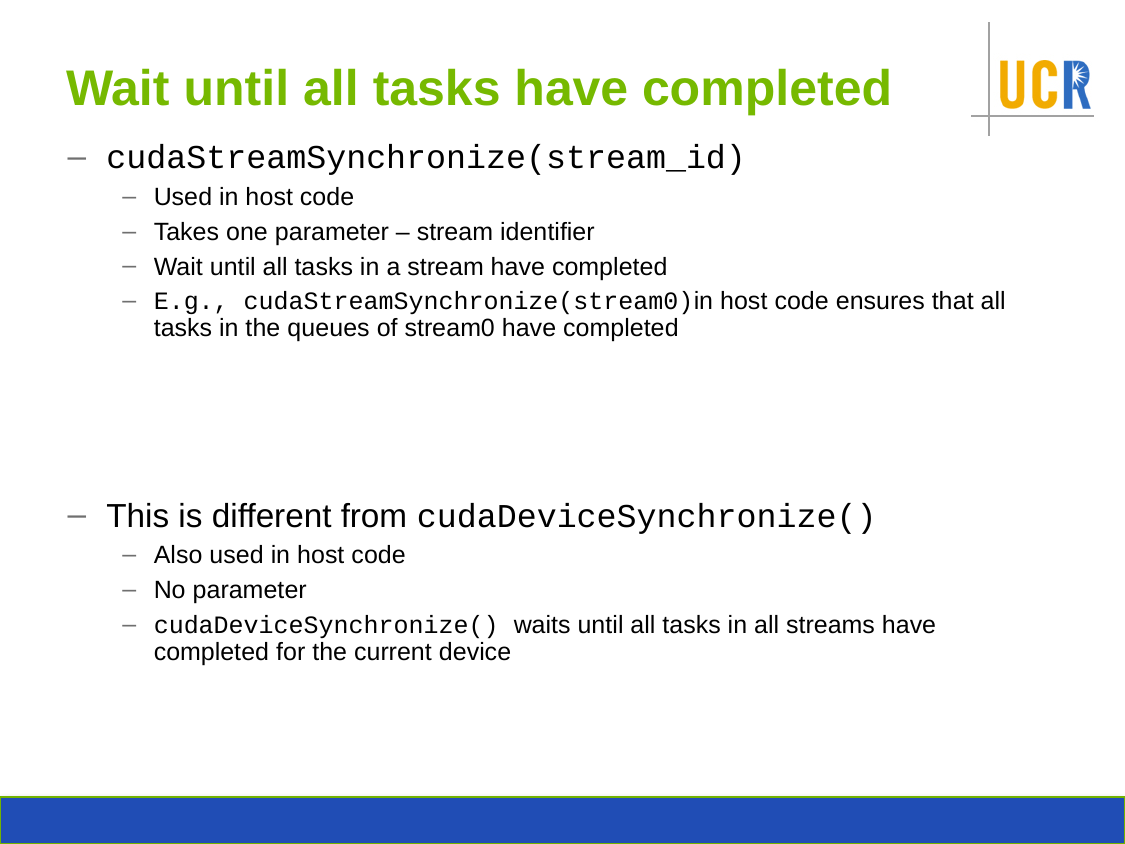

# Wait until all tasks have completed
cudaStreamSynchronize(stream_id)
Used in host code
Takes one parameter – stream identifier
Wait until all tasks in a stream have completed
E.g., cudaStreamSynchronize(stream0)in host code ensures that all tasks in the queues of stream0 have completed

This is different from cudaDeviceSynchronize()
Also used in host code
No parameter
cudaDeviceSynchronize() waits until all tasks in all streams have completed for the current device